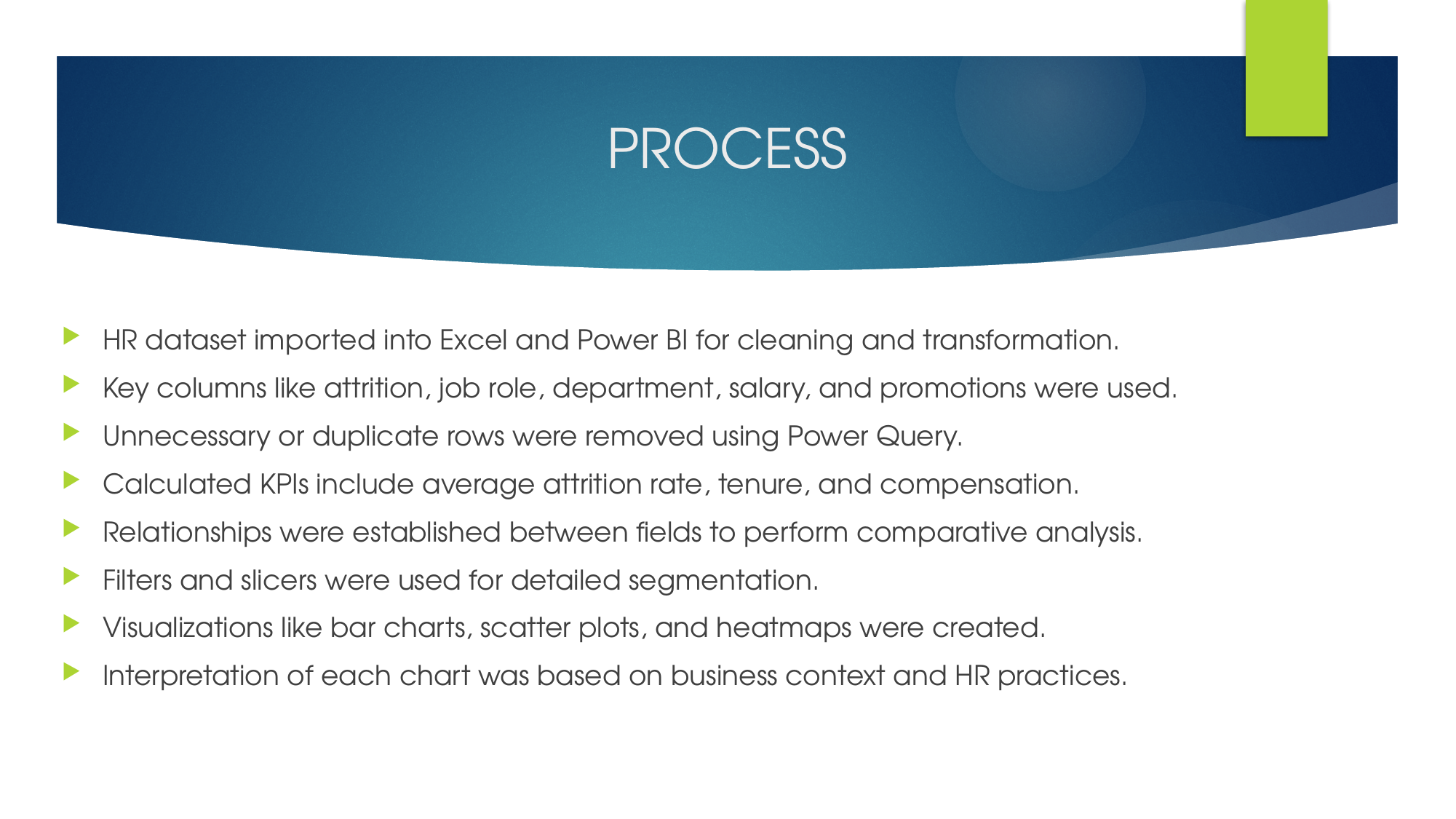

# PROCESS
HR dataset imported into Excel and Power BI for cleaning and transformation.
Key columns like attrition, job role, department, salary, and promotions were used.
Unnecessary or duplicate rows were removed using Power Query.
Calculated KPIs include average attrition rate, tenure, and compensation.
Relationships were established between fields to perform comparative analysis.
Filters and slicers were used for detailed segmentation.
Visualizations like bar charts, scatter plots, and heatmaps were created.
Interpretation of each chart was based on business context and HR practices.